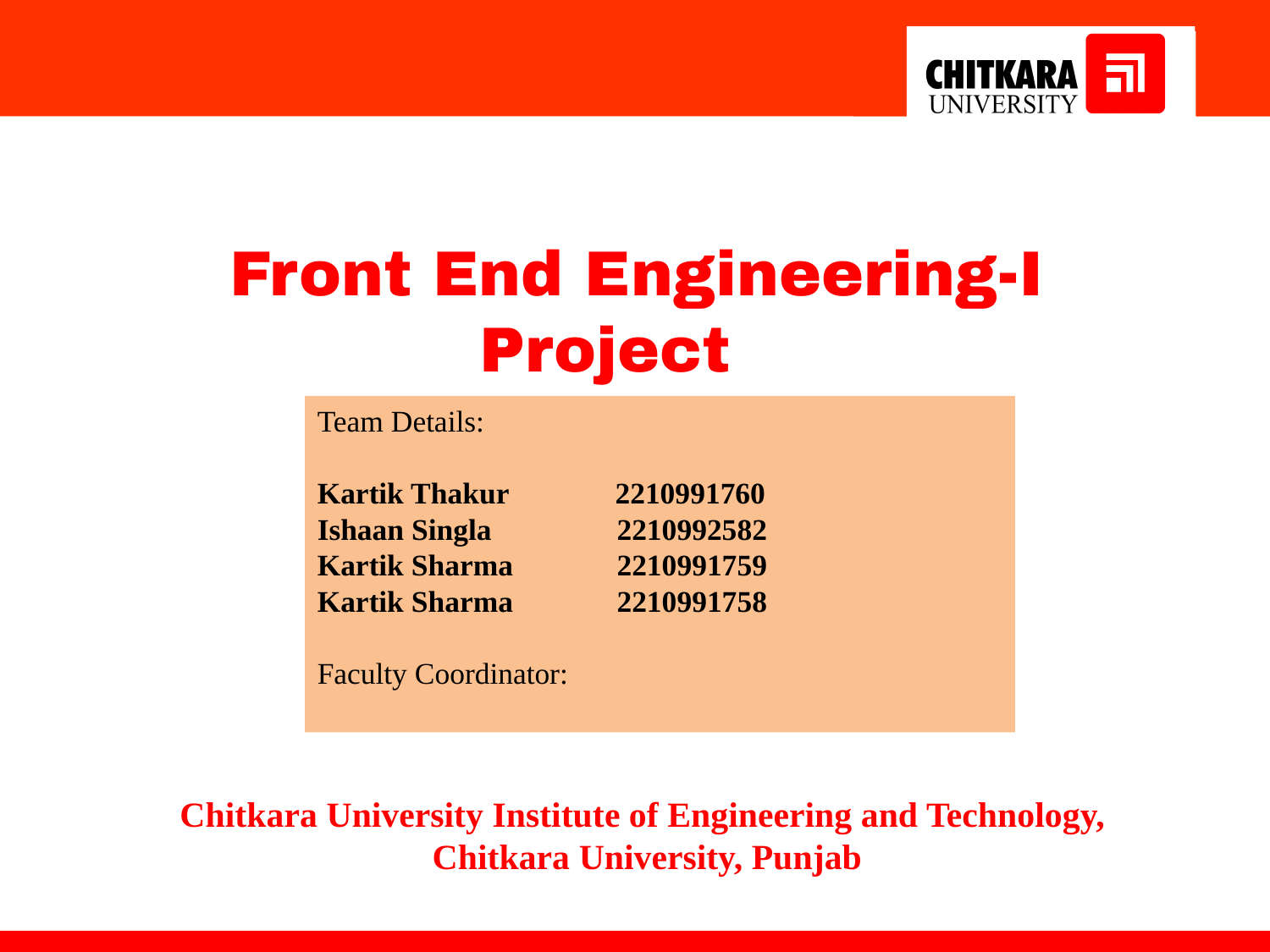

Front End Engineering-I Project
Team Details:

Kartik Thakur              2210991760
Ishaan Singla	      2210992582
Kartik Sharma	      2210991759
Kartik Sharma	      2210991758

Faculty Coordinator:

:

Chitkara University Institute of Engineering and Technology,
Chitkara University, Punjab